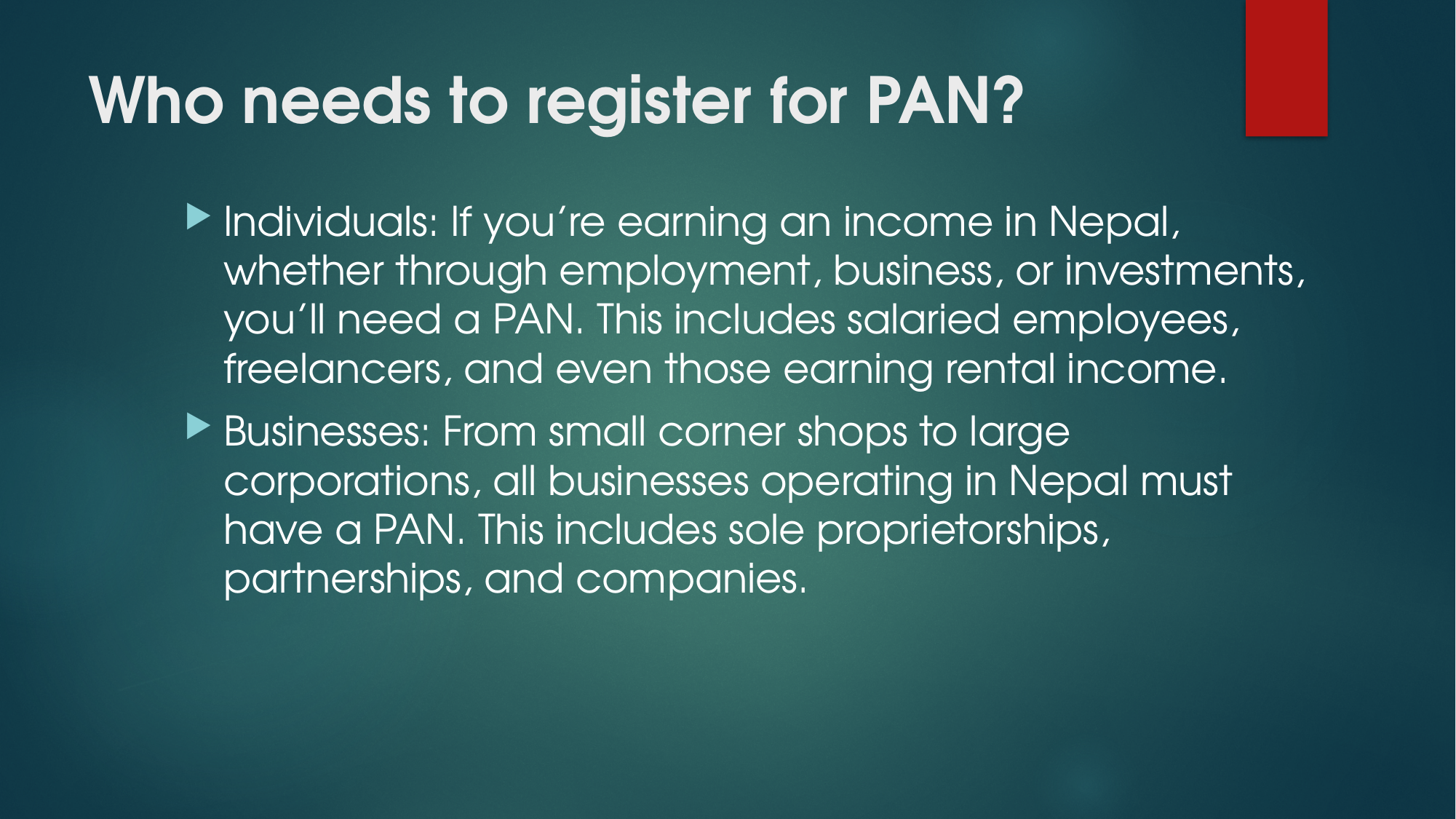

# Who needs to register for PAN?
Individuals: If you’re earning an income in Nepal, whether through employment, business, or investments, you’ll need a PAN. This includes salaried employees, freelancers, and even those earning rental income.
Businesses: From small corner shops to large corporations, all businesses operating in Nepal must have a PAN. This includes sole proprietorships, partnerships, and companies.